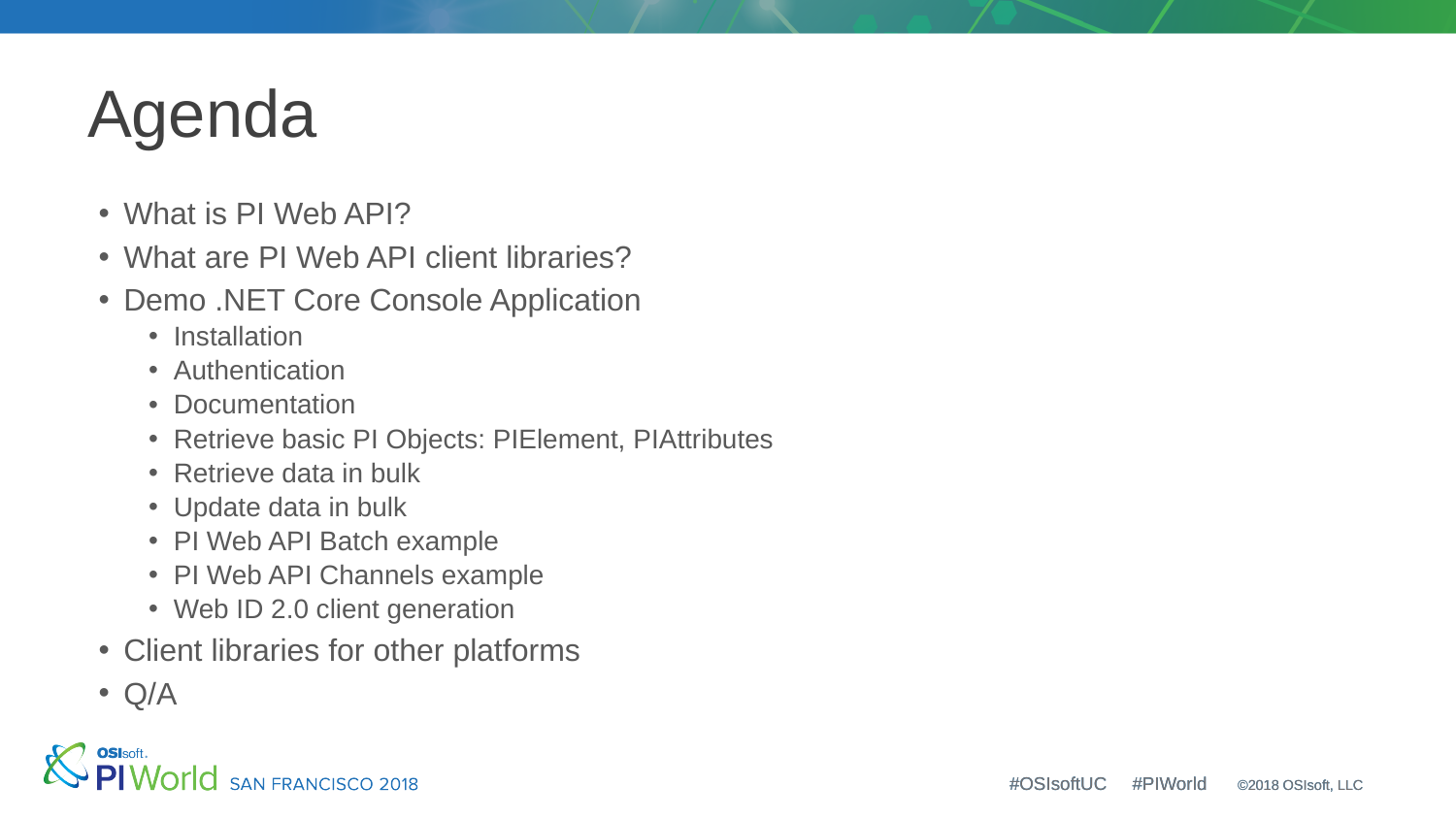

# Agenda
What is PI Web API?
What are PI Web API client libraries?
Demo .NET Core Console Application
Installation
Authentication
Documentation
Retrieve basic PI Objects: PIElement, PIAttributes
Retrieve data in bulk
Update data in bulk
PI Web API Batch example
PI Web API Channels example
Web ID 2.0 client generation
Client libraries for other platforms
Q/A